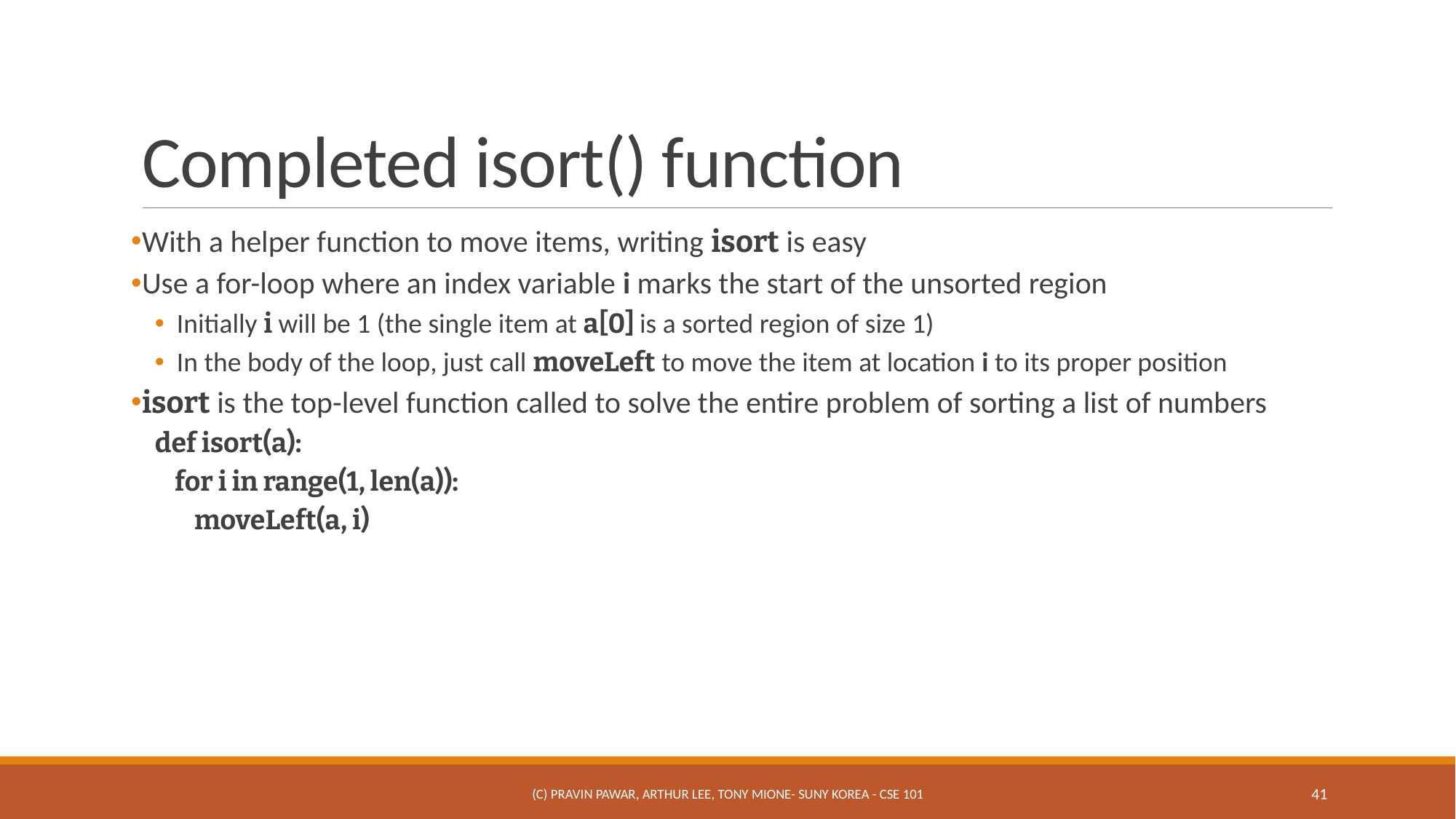

# Completed isort() function
With a helper function to move items, writing isort is easy
Use a for-loop where an index variable i marks the start of the unsorted region
Initially i will be 1 (the single item at a[0] is a sorted region of size 1)
In the body of the loop, just call moveLeft to move the item at location i to its proper position
isort is the top-level function called to solve the entire problem of sorting a list of numbers
def isort(a):
    for i in range(1, len(a)):
        moveLeft(a, i)

(c) Pravin Pawar, Arthur Lee, Tony Mione- SUNY Korea - CSE 101
41